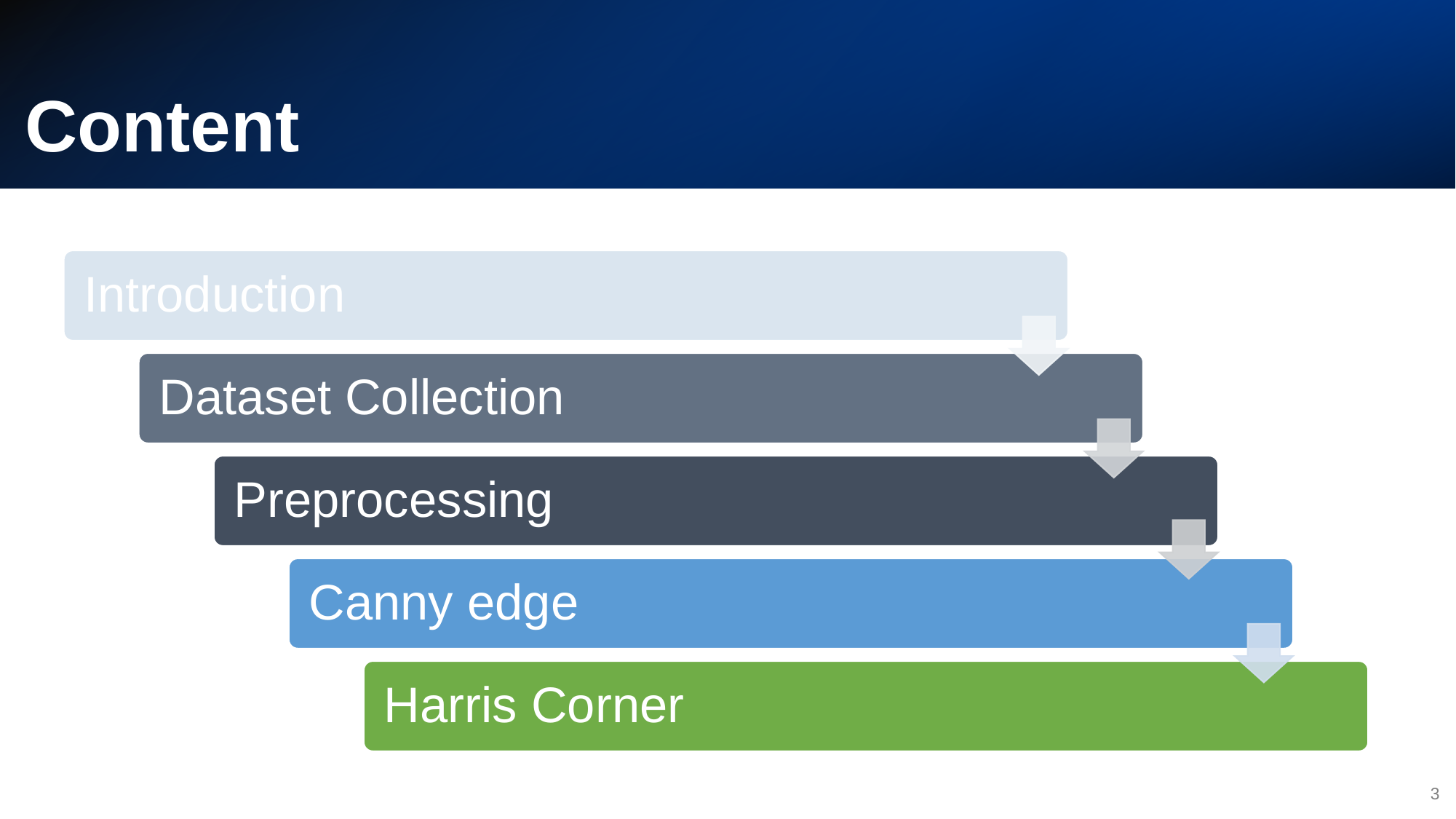

# Content

Introduction
Dataset Collection
Preprocessing
Canny edge
Harris Corner

3